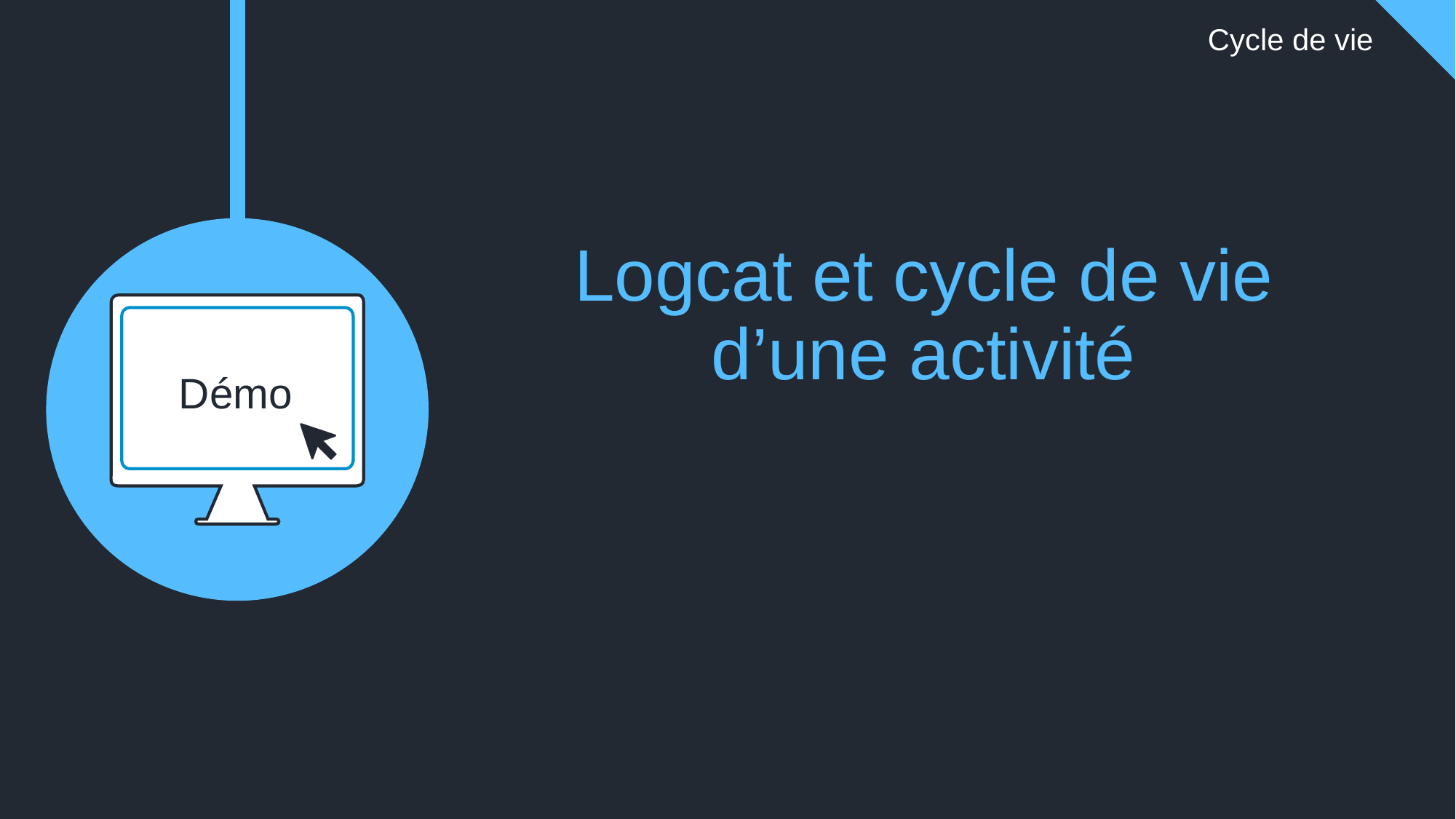

# Cycle de vie
Logcat et cycle de vie d’une activité